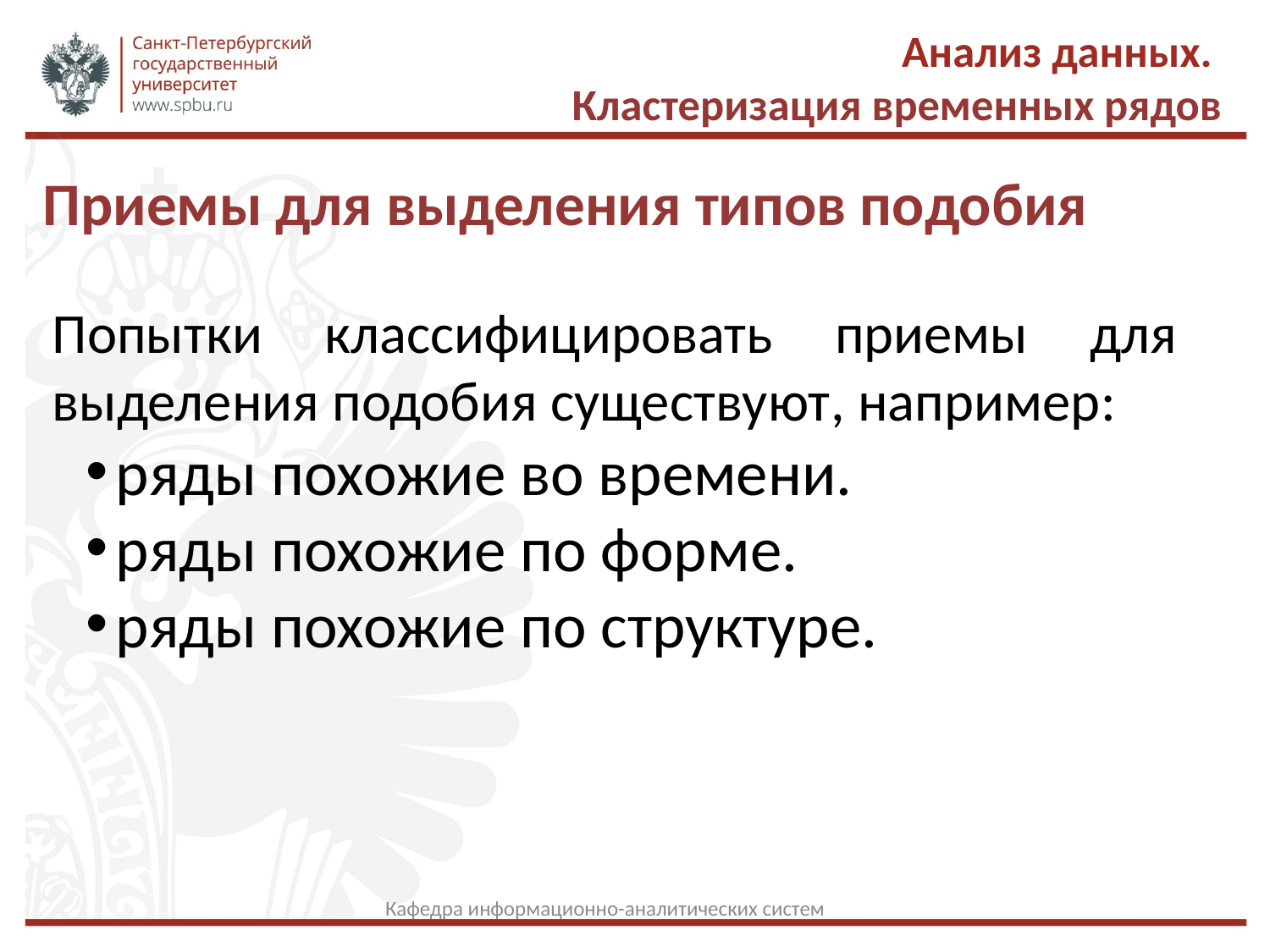

Анализ данных.
Кластеризация временных рядов
Приемы для выделения типов подобия

Попытки классифицировать приемы для выделения подобия существуют, например:
ряды похожие во времени.
ряды похожие по форме.
ряды похожие по структуре.

Кафедра информационно-аналитических систем